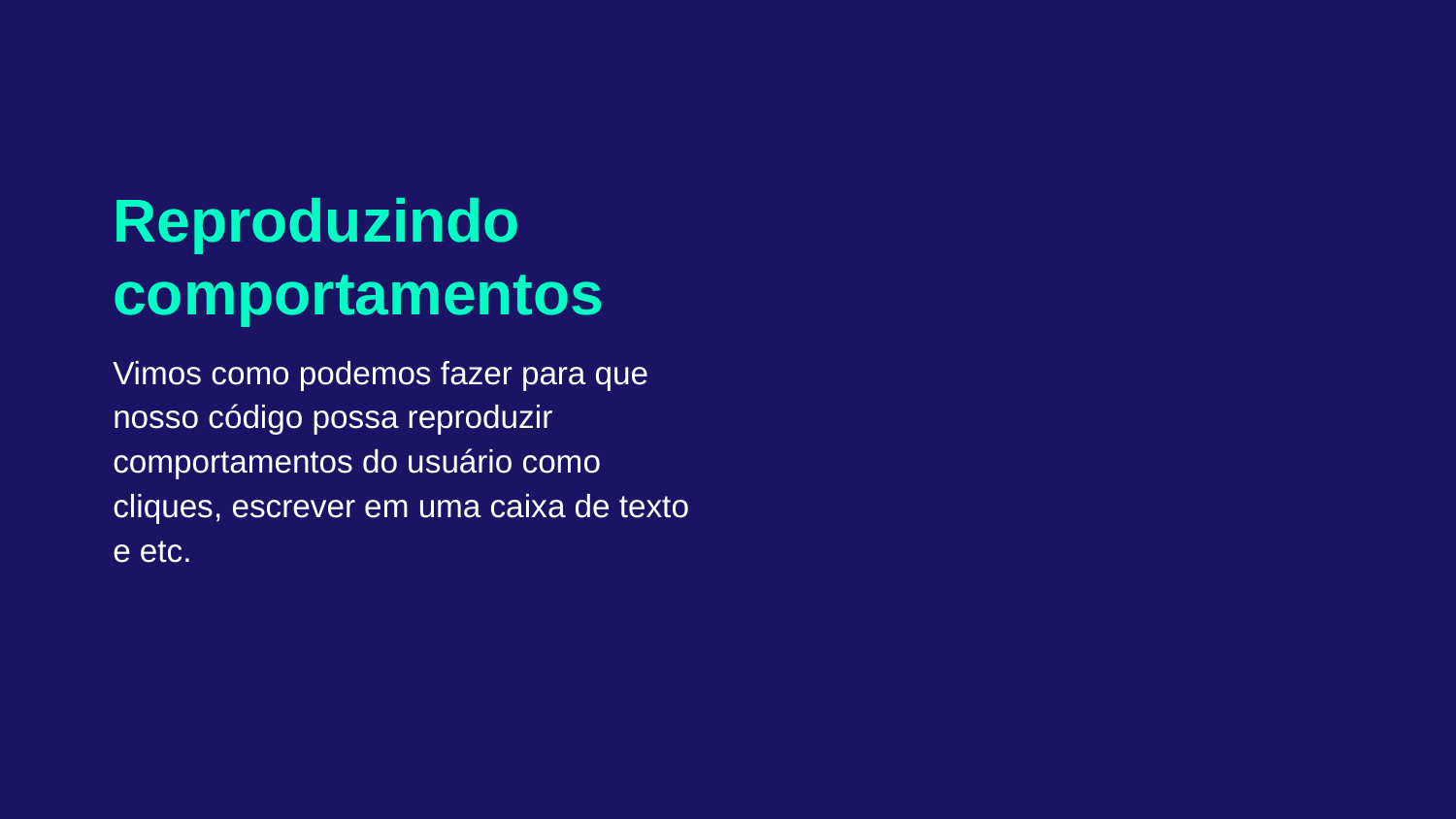

Reproduzindo comportamentos
Vimos como podemos fazer para que nosso código possa reproduzir comportamentos do usuário como cliques, escrever em uma caixa de texto e etc.